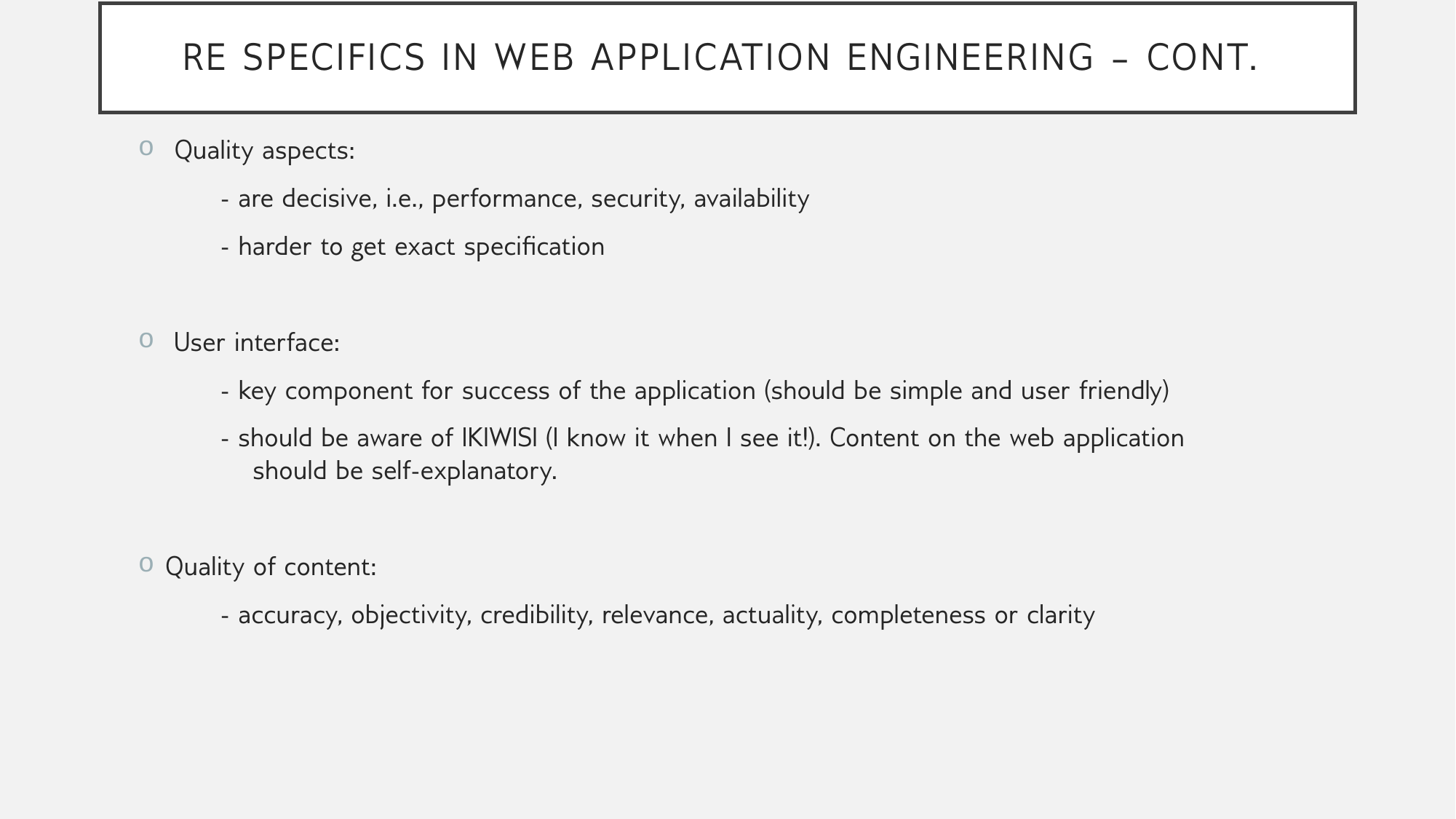

# RE specifics in Web Application Engineering – cont.
 Quality aspects:
	- are decisive, i.e., performance, security, availability
	- harder to get exact specification

 User interface:
	- key component for success of the application (should be simple and user friendly)
	- should be aware of IKIWISI (I know it when I see it!). Content on the web application 			    should be self-explanatory.

Quality of content:
	- accuracy, objectivity, credibility, relevance, actuality, completeness or clarity